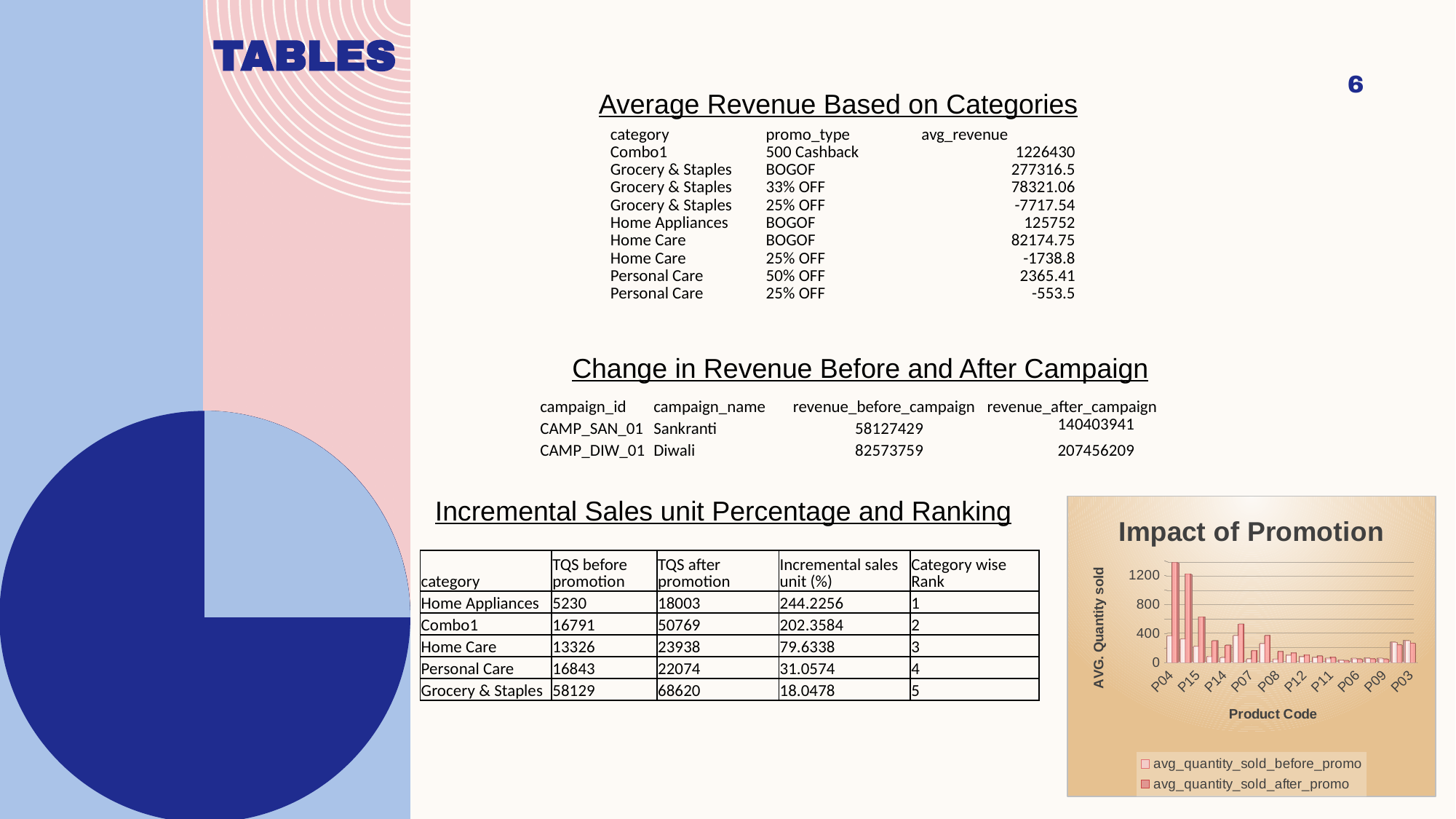

# Tables
6
Average Revenue Based on Categories
| category | promo\_type | avg\_revenue |
| --- | --- | --- |
| Combo1 | 500 Cashback | 1226430 |
| Grocery & Staples | BOGOF | 277316.5 |
| Grocery & Staples | 33% OFF | 78321.06 |
| Grocery & Staples | 25% OFF | -7717.54 |
| Home Appliances | BOGOF | 125752 |
| Home Care | BOGOF | 82174.75 |
| Home Care | 25% OFF | -1738.8 |
| Personal Care | 50% OFF | 2365.41 |
| Personal Care | 25% OFF | -553.5 |
Change in Revenue Before and After Campaign
| campaign\_id | campaign\_name | revenue\_before\_campaign | revenue\_after\_campaign |
| --- | --- | --- | --- |
| CAMP\_SAN\_01 | Sankranti | 58127429 | 140403941 |
| CAMP\_DIW\_01 | Diwali | 82573759 | 207456209 |
Incremental Sales unit Percentage and Ranking

[unsupported chart]

| category | TQS before promotion | TQS after promotion | Incremental sales unit (%) | Category wise Rank |
| --- | --- | --- | --- | --- |
| Home Appliances | 5230 | 18003 | 244.2256 | 1 |
| Combo1 | 16791 | 50769 | 202.3584 | 2 |
| Home Care | 13326 | 23938 | 79.6338 | 3 |
| Personal Care | 16843 | 22074 | 31.0574 | 4 |
| Grocery & Staples | 58129 | 68620 | 18.0478 | 5 |